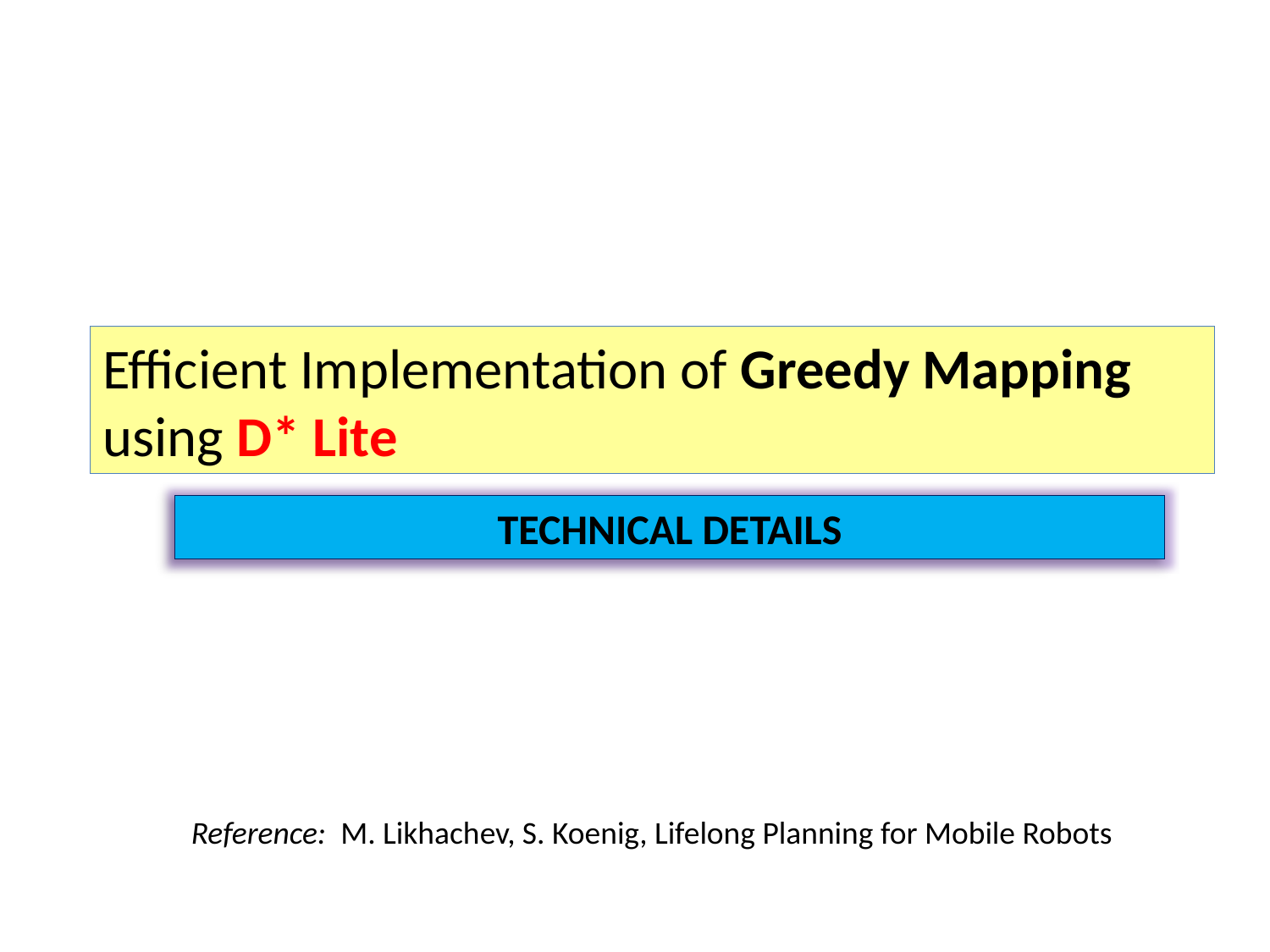

Efficient Implementation of Greedy Mapping using D* Lite
TECHNICAL DETAILS
Reference:  M. Likhachev, S. Koenig, Lifelong Planning for Mobile Robots